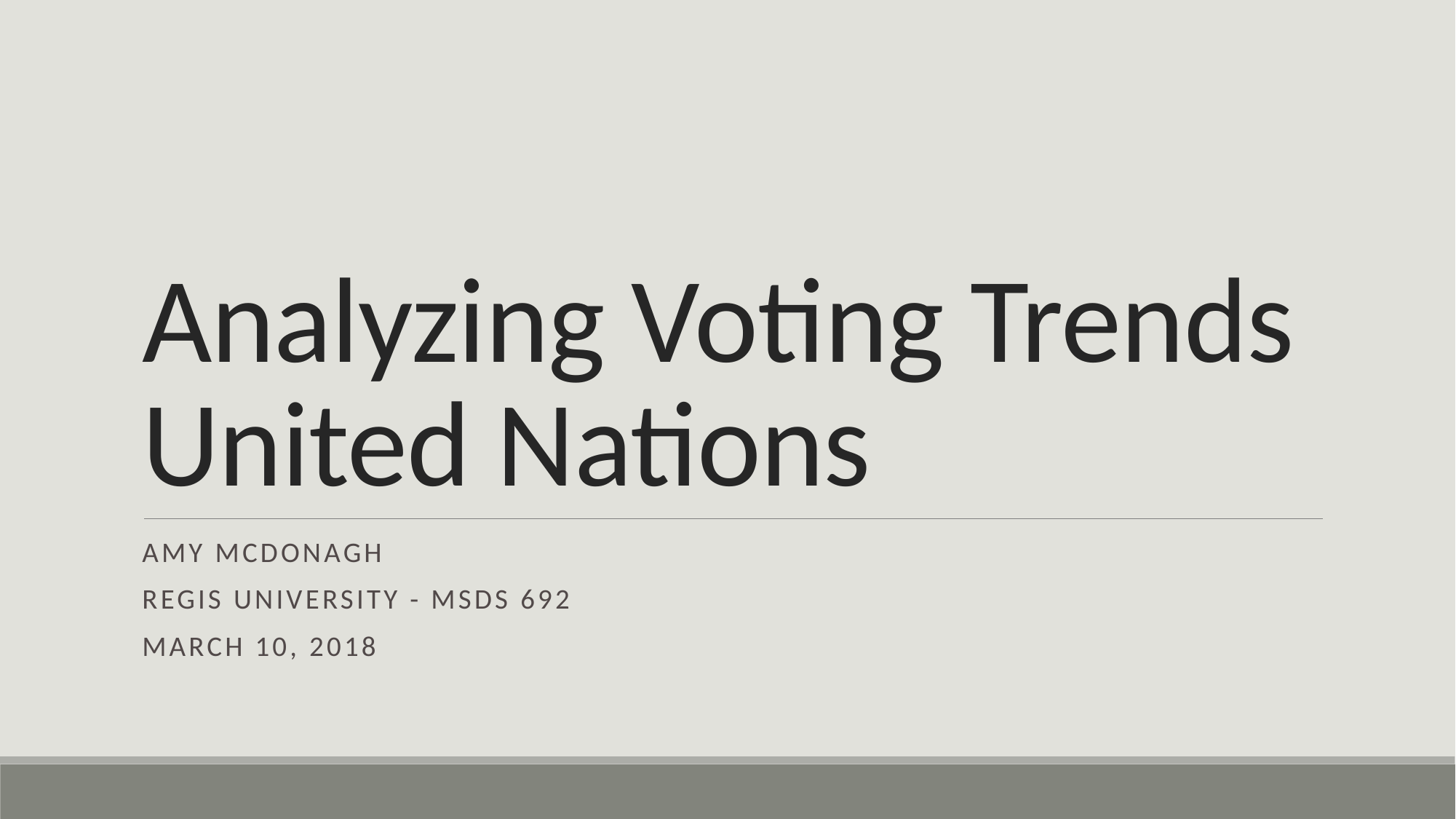

# Analyzing Voting Trends United Nations
Amy Mcdonagh
Regis university - Msds 692
March 10, 2018